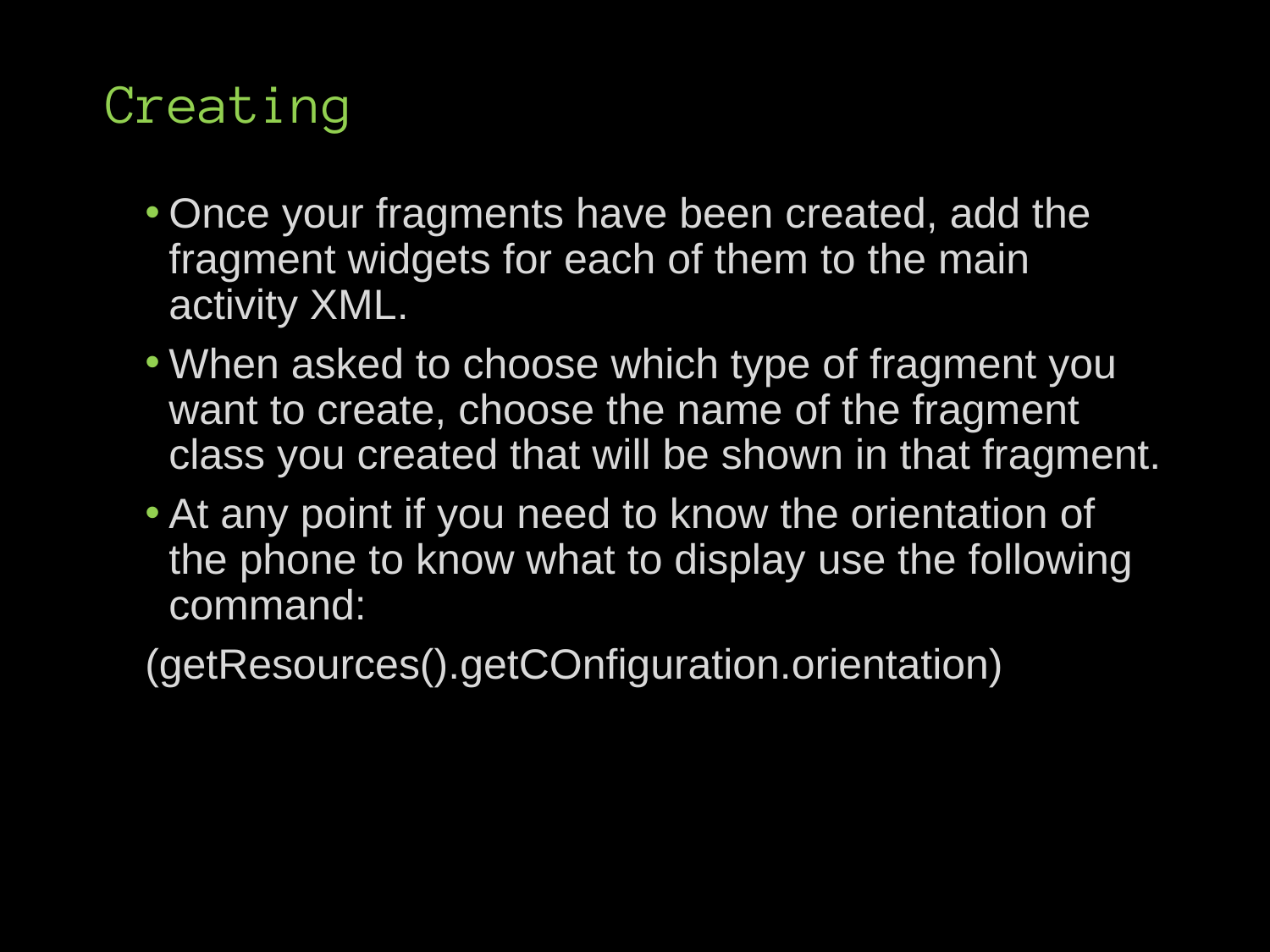

# Creating
Once your fragments have been created, add the fragment widgets for each of them to the main activity XML.
When asked to choose which type of fragment you want to create, choose the name of the fragment class you created that will be shown in that fragment.
At any point if you need to know the orientation of the phone to know what to display use the following command:
(getResources().getCOnfiguration.orientation)